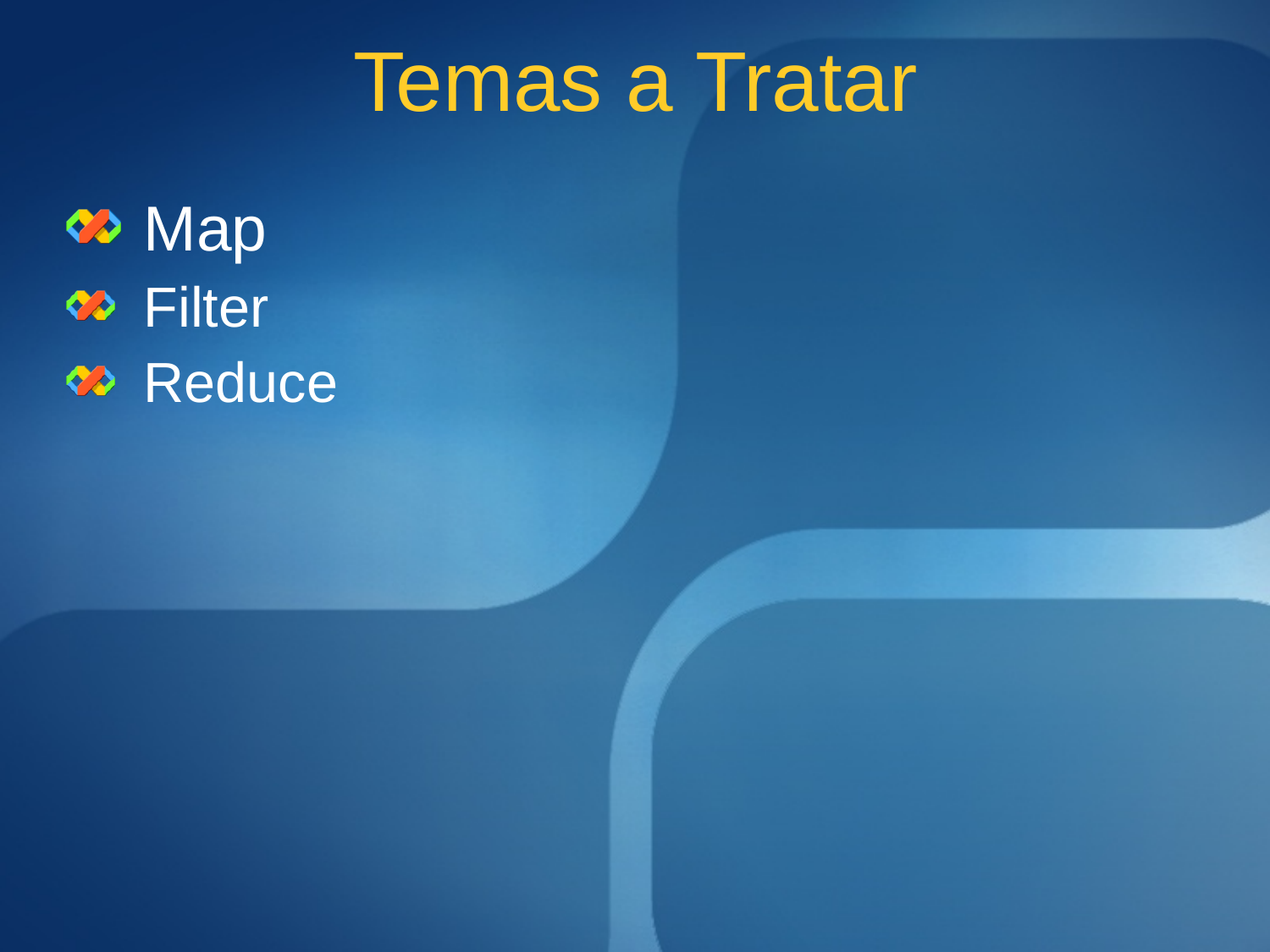

# Temas a Tratar
Map
Filter
Reduce